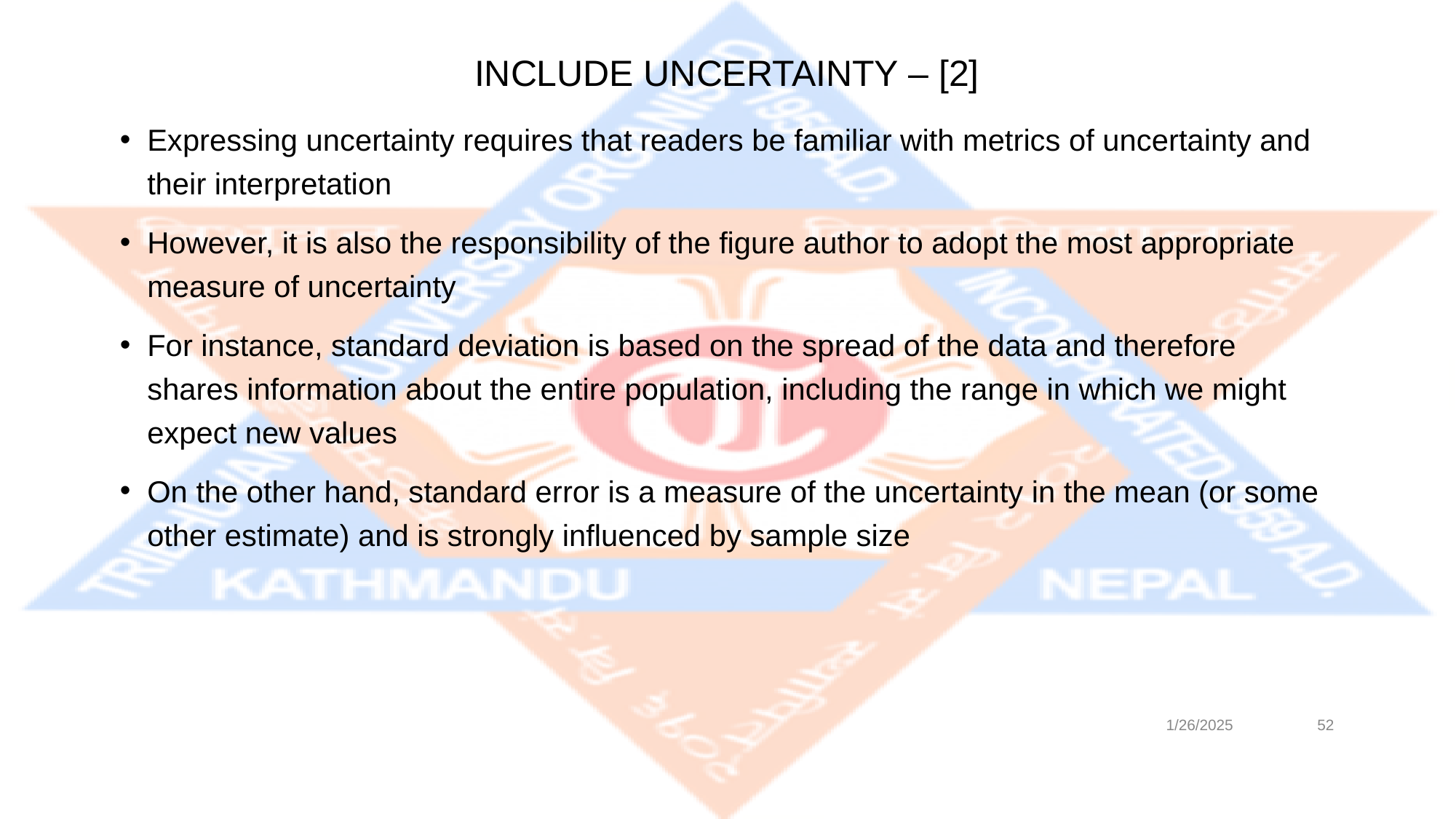

# INCLUDE UNCERTAINTY – [2]
Expressing uncertainty requires that readers be familiar with metrics of uncertainty and their interpretation
However, it is also the responsibility of the figure author to adopt the most appropriate measure of uncertainty
For instance, standard deviation is based on the spread of the data and therefore shares information about the entire population, including the range in which we might expect new values
On the other hand, standard error is a measure of the uncertainty in the mean (or some other estimate) and is strongly influenced by sample size
1/26/2025
52